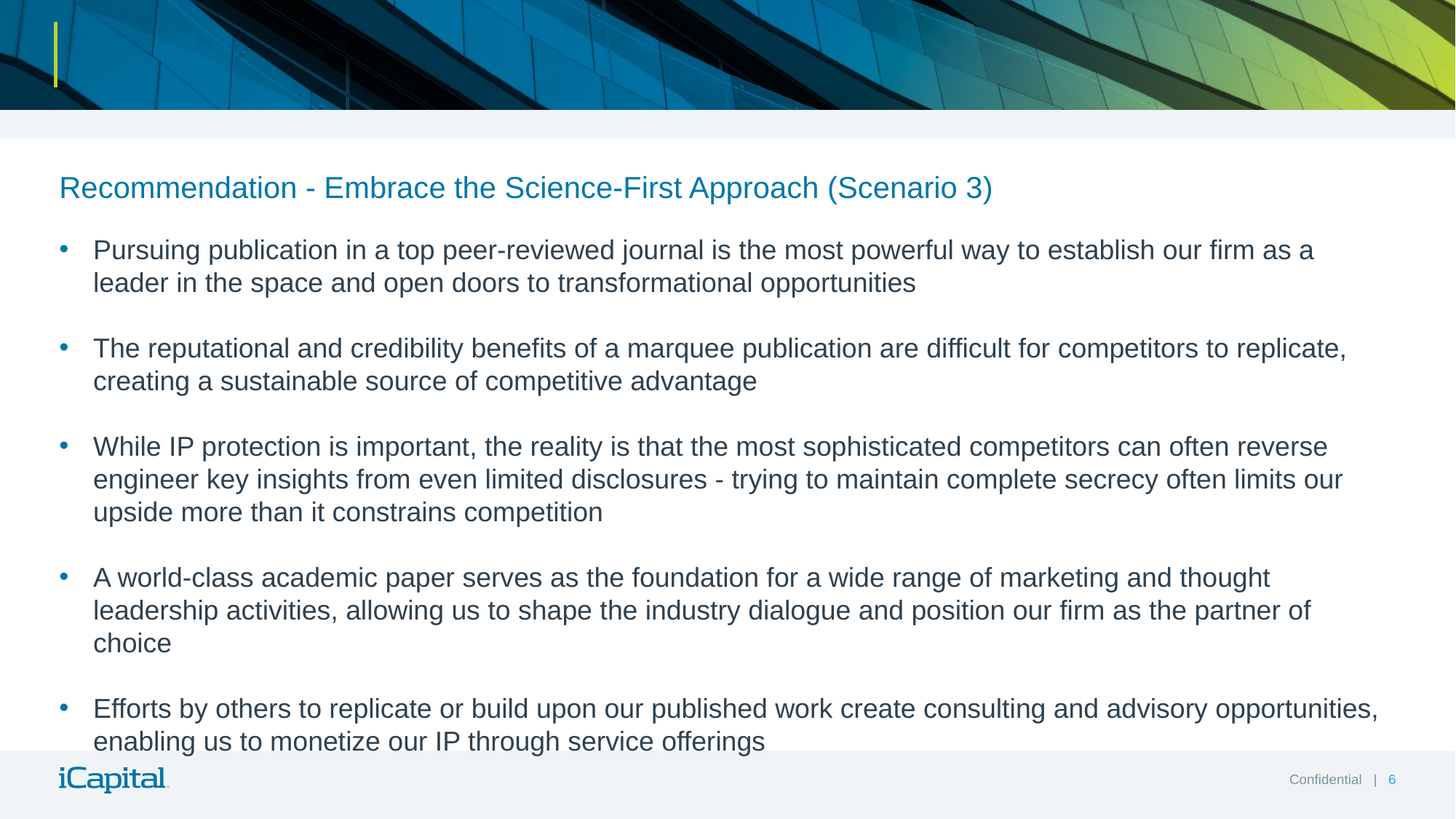

#
Recommendation - Embrace the Science-First Approach (Scenario 3)
Pursuing publication in a top peer-reviewed journal is the most powerful way to establish our firm as a leader in the space and open doors to transformational opportunities

The reputational and credibility benefits of a marquee publication are difficult for competitors to replicate, creating a sustainable source of competitive advantage

While IP protection is important, the reality is that the most sophisticated competitors can often reverse engineer key insights from even limited disclosures - trying to maintain complete secrecy often limits our upside more than it constrains competition

A world-class academic paper serves as the foundation for a wide range of marketing and thought leadership activities, allowing us to shape the industry dialogue and position our firm as the partner of choice

Efforts by others to replicate or build upon our published work create consulting and advisory opportunities, enabling us to monetize our IP through service offerings